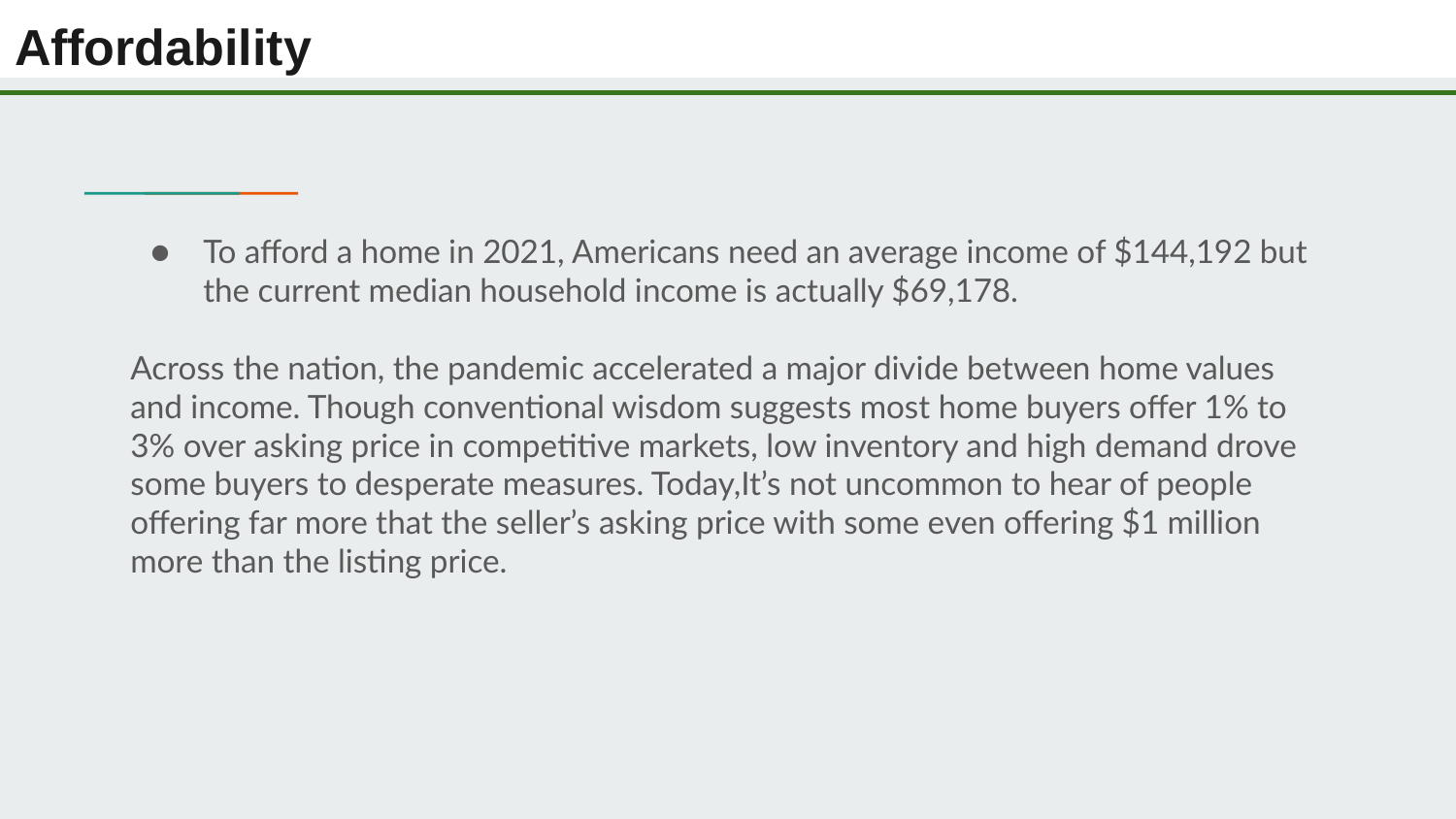

# Affordability
To afford a home in 2021, Americans need an average income of $144,192 but the current median household income is actually $69,178.

Across the nation, the pandemic accelerated a major divide between home values and income. Though conventional wisdom suggests most home buyers offer 1% to 3% over asking price in competitive markets, low inventory and high demand drove some buyers to desperate measures. Today,It’s not uncommon to hear of people offering far more that the seller’s asking price with some even offering $1 million more than the listing price.